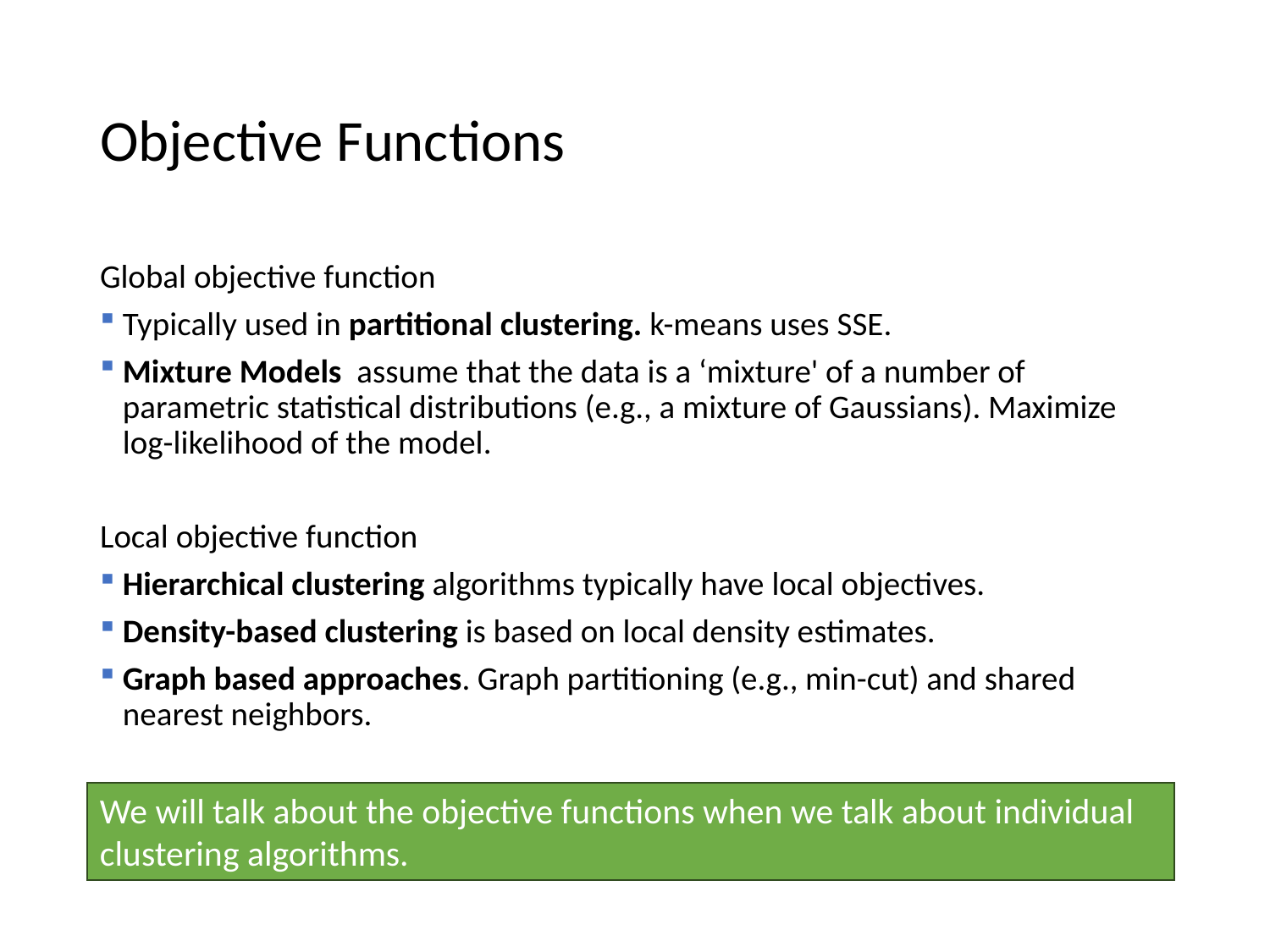

# Objective Functions
Global objective function
Typically used in partitional clustering. k-means uses SSE.
Mixture Models  assume that the data is a ‘mixture' of a number of parametric statistical distributions (e.g., a mixture of Gaussians). Maximize log-likelihood of the model.

Local objective function
Hierarchical clustering algorithms typically have local objectives.
Density-based clustering is based on local density estimates.
Graph based approaches. Graph partitioning (e.g., min-cut) and shared nearest neighbors.
We will talk about the objective functions when we talk about individual clustering algorithms.